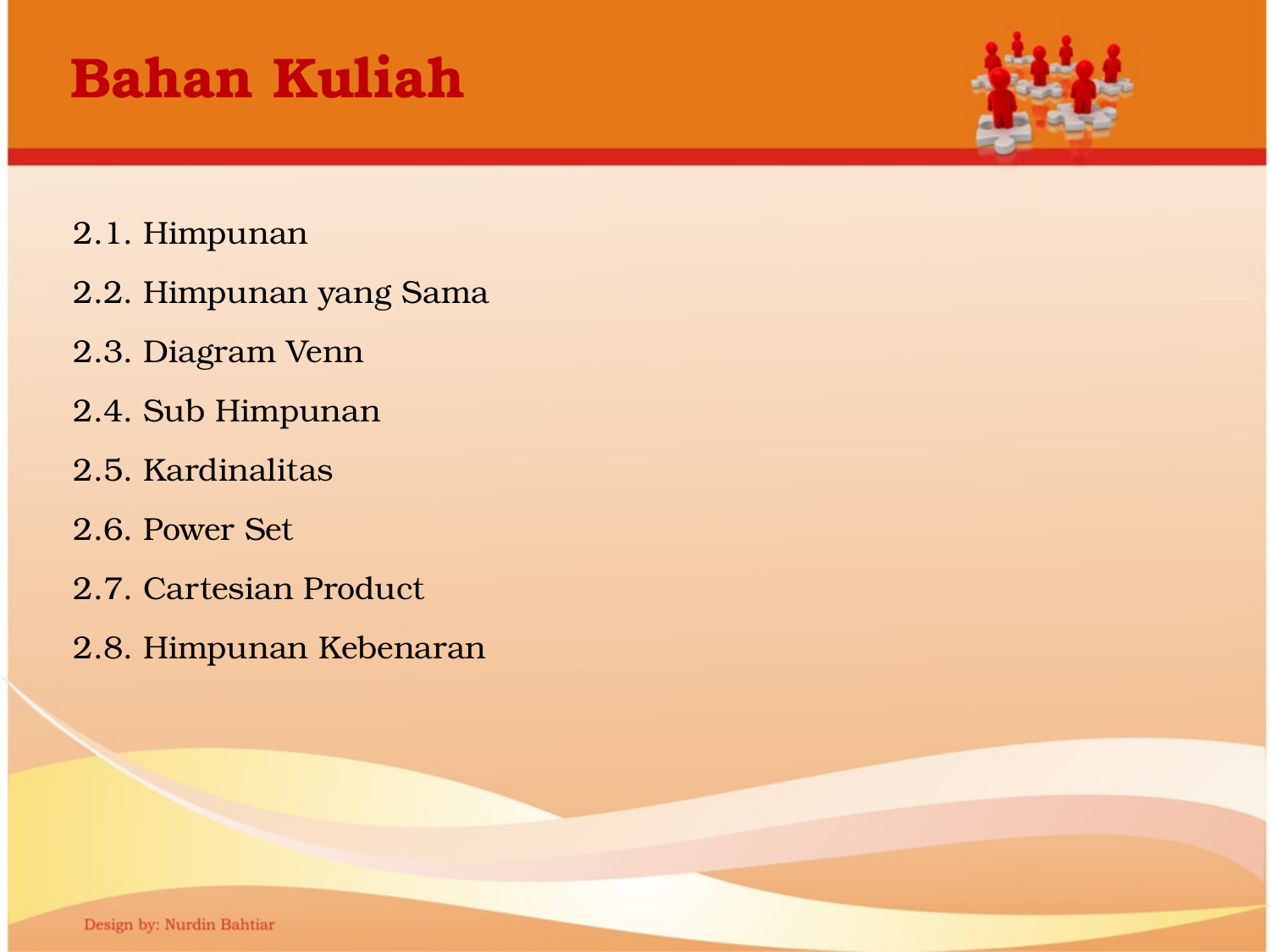

# Bahan Kuliah
2.1. Himpunan
2.2. Himpunan yang Sama
2.3. Diagram Venn
2.4. Sub Himpunan
2.5. Kardinalitas
2.6. Power Set
2.7. Cartesian Product
2.8. Himpunan Kebenaran